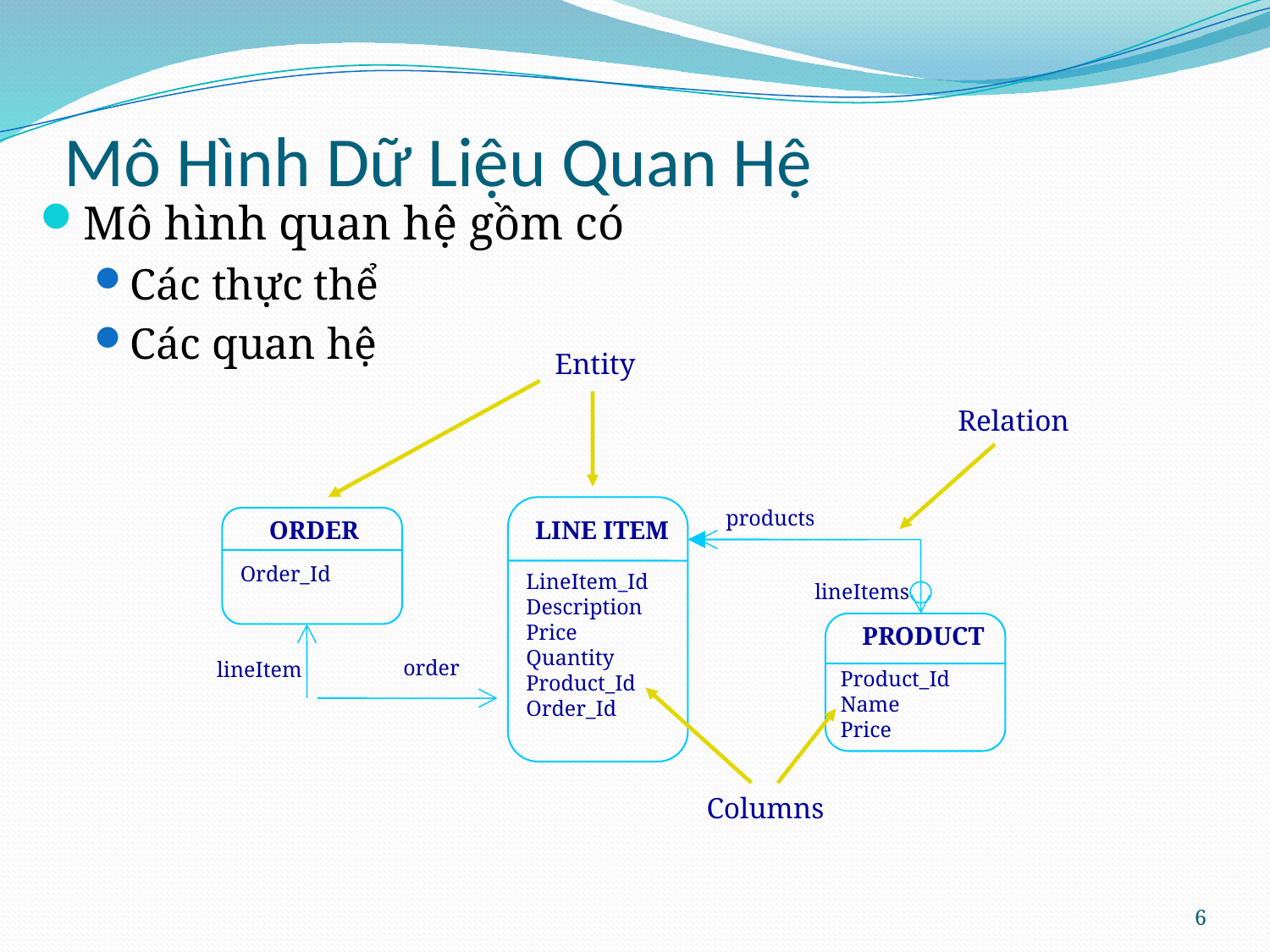

# Mô Hình Dữ Liệu Quan Hệ
Mô hình quan hệ gồm có
Các thực thể
Các quan hệ
Entity

Relation

products

ORDER
LINE ITEM

Order_Id
LineItem_Id
Description
Price
Quantity
Product_Id
Order_Id
lineItems

PRODUCT
order
lineItem
Product_Id
Name
Price

Columns

6